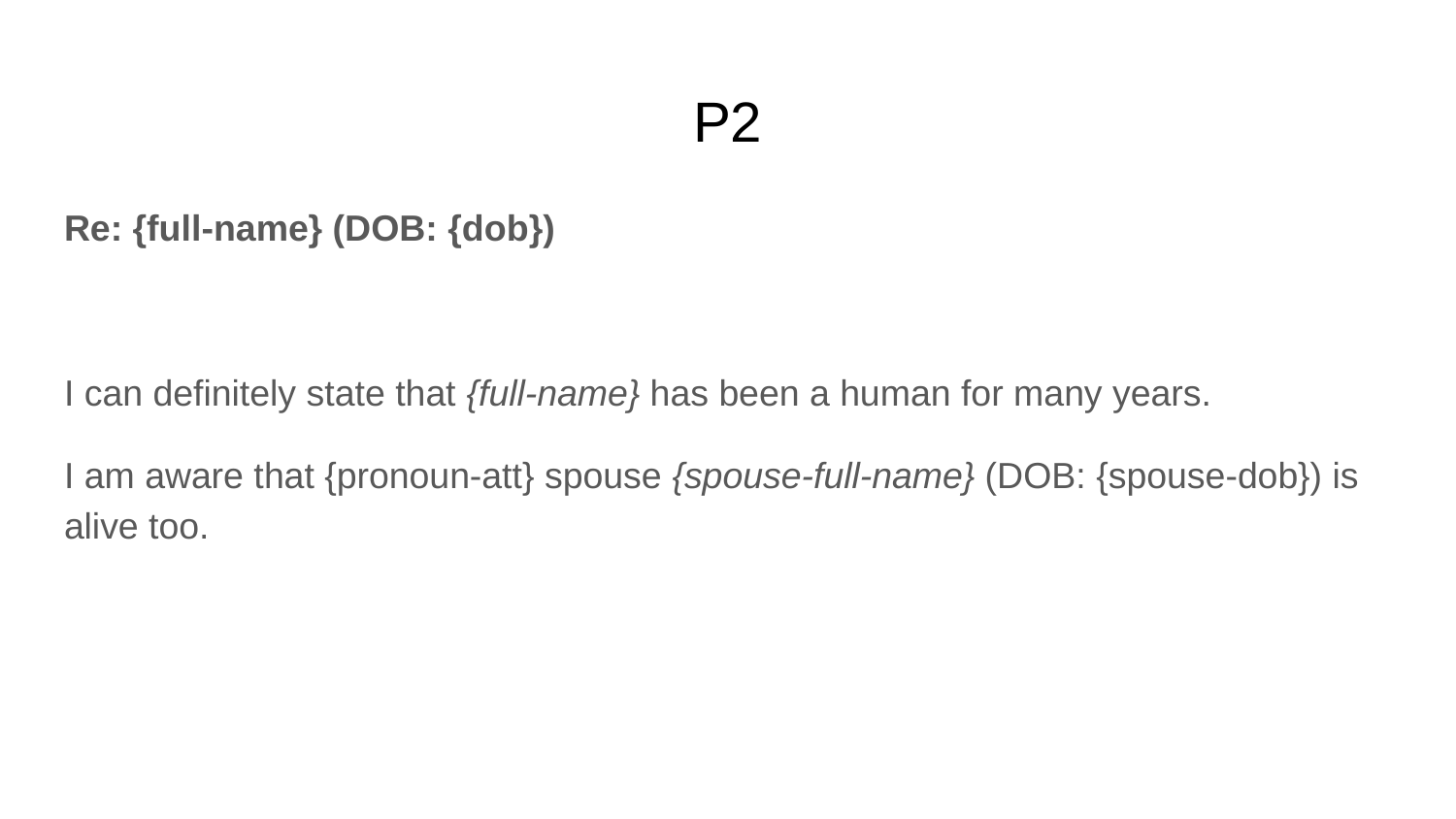

# P2
Re: {full-name} (DOB: {dob})

I can definitely state that {full-name} has been a human for many years.
I am aware that {pronoun-att} spouse {spouse-full-name} (DOB: {spouse-dob}) is alive too.